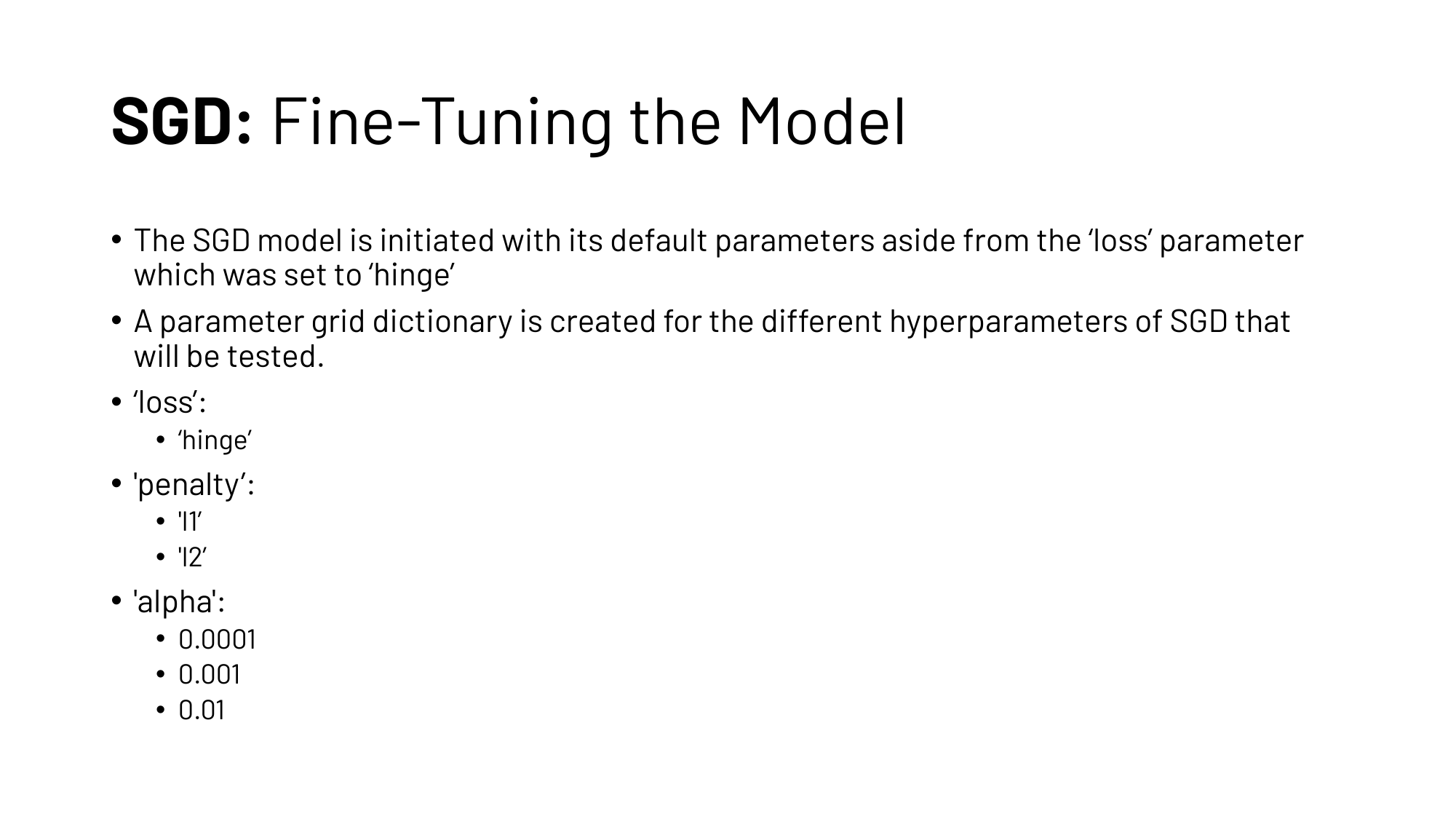

# SGD: Fine-Tuning the Model
The SGD model is initiated with its default parameters aside from the ‘loss’ parameter which was set to ‘hinge’
A parameter grid dictionary is created for the different hyperparameters of SGD that will be tested.
‘loss’:
‘hinge’
'penalty’:
'l1’
'l2’
'alpha':
0.0001
0.001
0.01